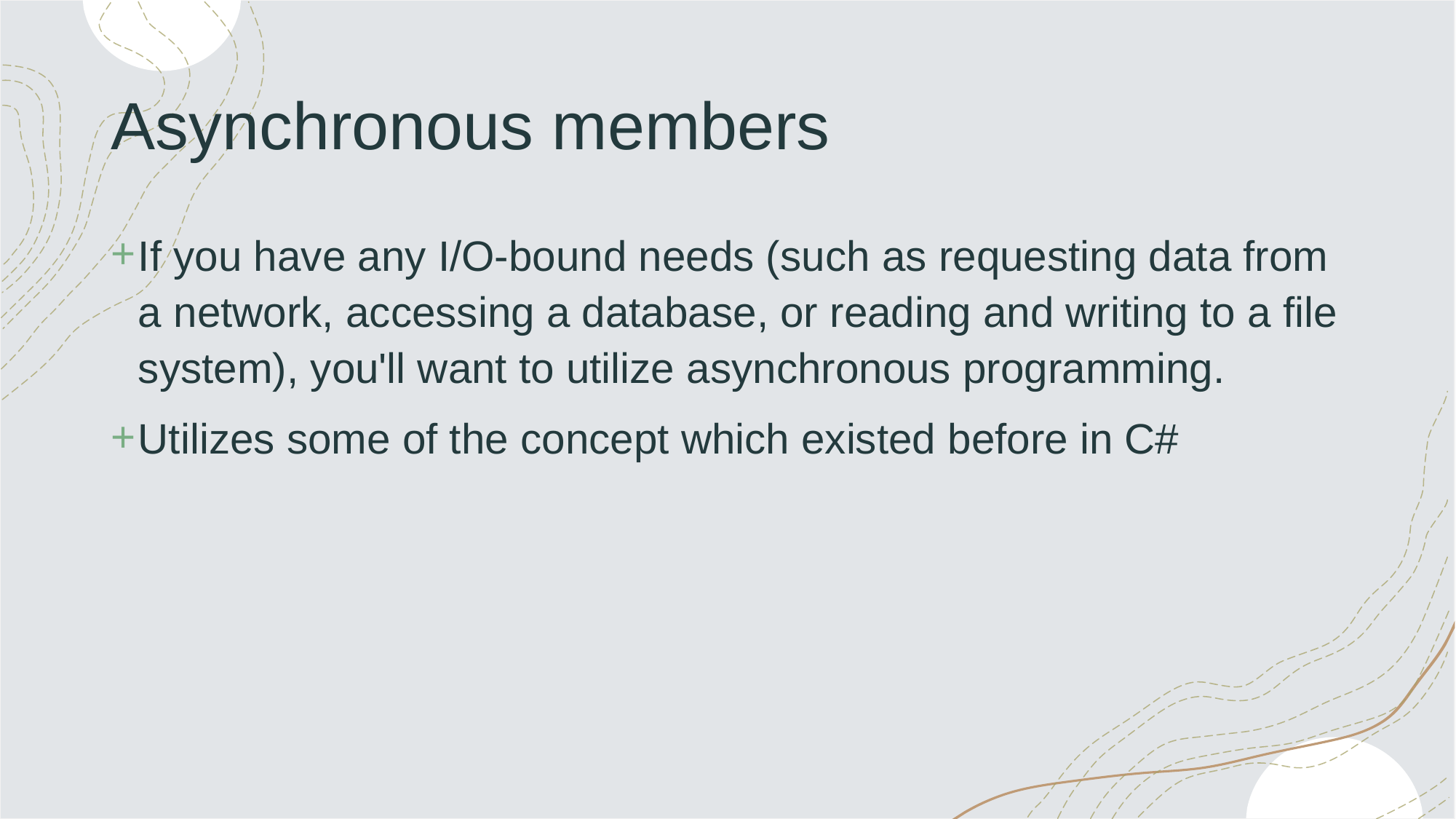

# Asynchronous members
If you have any I/O-bound needs (such as requesting data from a network, accessing a database, or reading and writing to a file system), you'll want to utilize asynchronous programming.
Utilizes some of the concept which existed before in C#